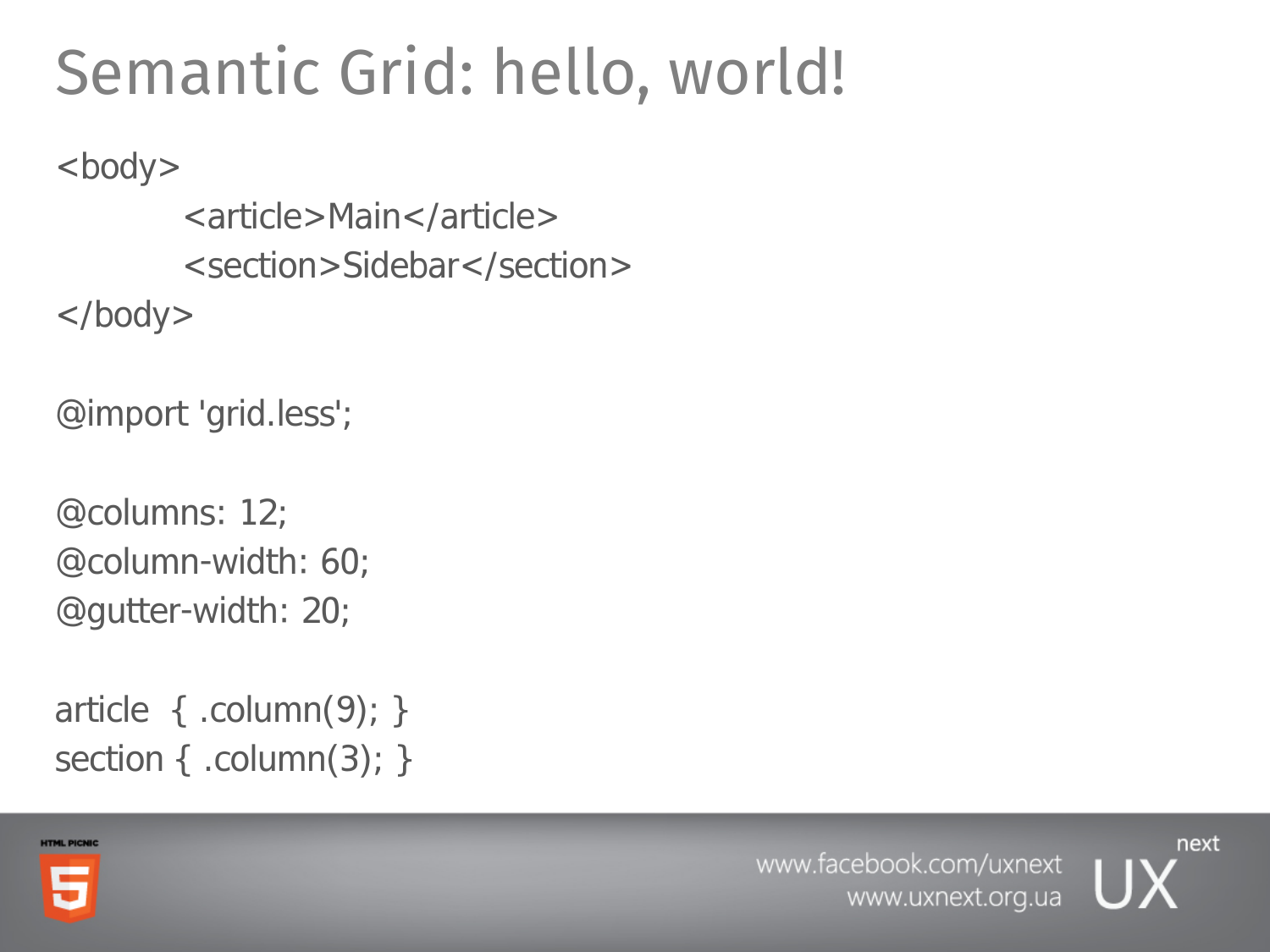

# Semantic Grid: hello, world!
<body>
	<article>Main</article>
	<section>Sidebar</section>
</body>

@import 'grid.less';

@columns: 12;
@column-width: 60;
@gutter-width: 20;

article  { .column(9); }
section { .column(3); }